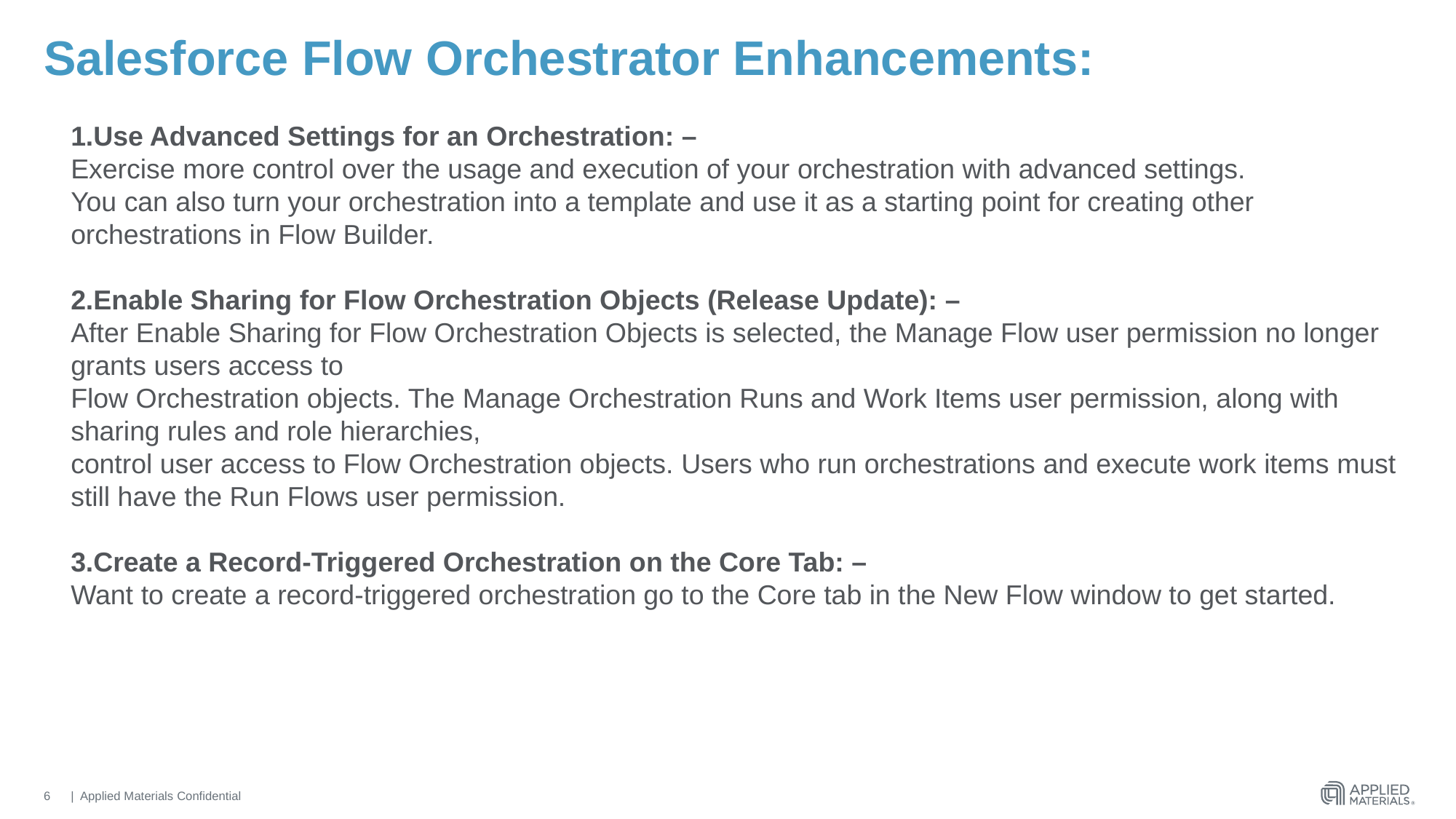

# Salesforce Flow Orchestrator Enhancements:
1.Use Advanced Settings for an Orchestration: –
Exercise more control over the usage and execution of your orchestration with advanced settings.
You can also turn your orchestration into a template and use it as a starting point for creating other orchestrations in Flow Builder.

2.Enable Sharing for Flow Orchestration Objects (Release Update): –
After Enable Sharing for Flow Orchestration Objects is selected, the Manage Flow user permission no longer grants users access to
Flow Orchestration objects. The Manage Orchestration Runs and Work Items user permission, along with sharing rules and role hierarchies,
control user access to Flow Orchestration objects. Users who run orchestrations and execute work items must still have the Run Flows user permission.

3.Create a Record-Triggered Orchestration on the Core Tab: –
Want to create a record-triggered orchestration go to the Core tab in the New Flow window to get started.

6